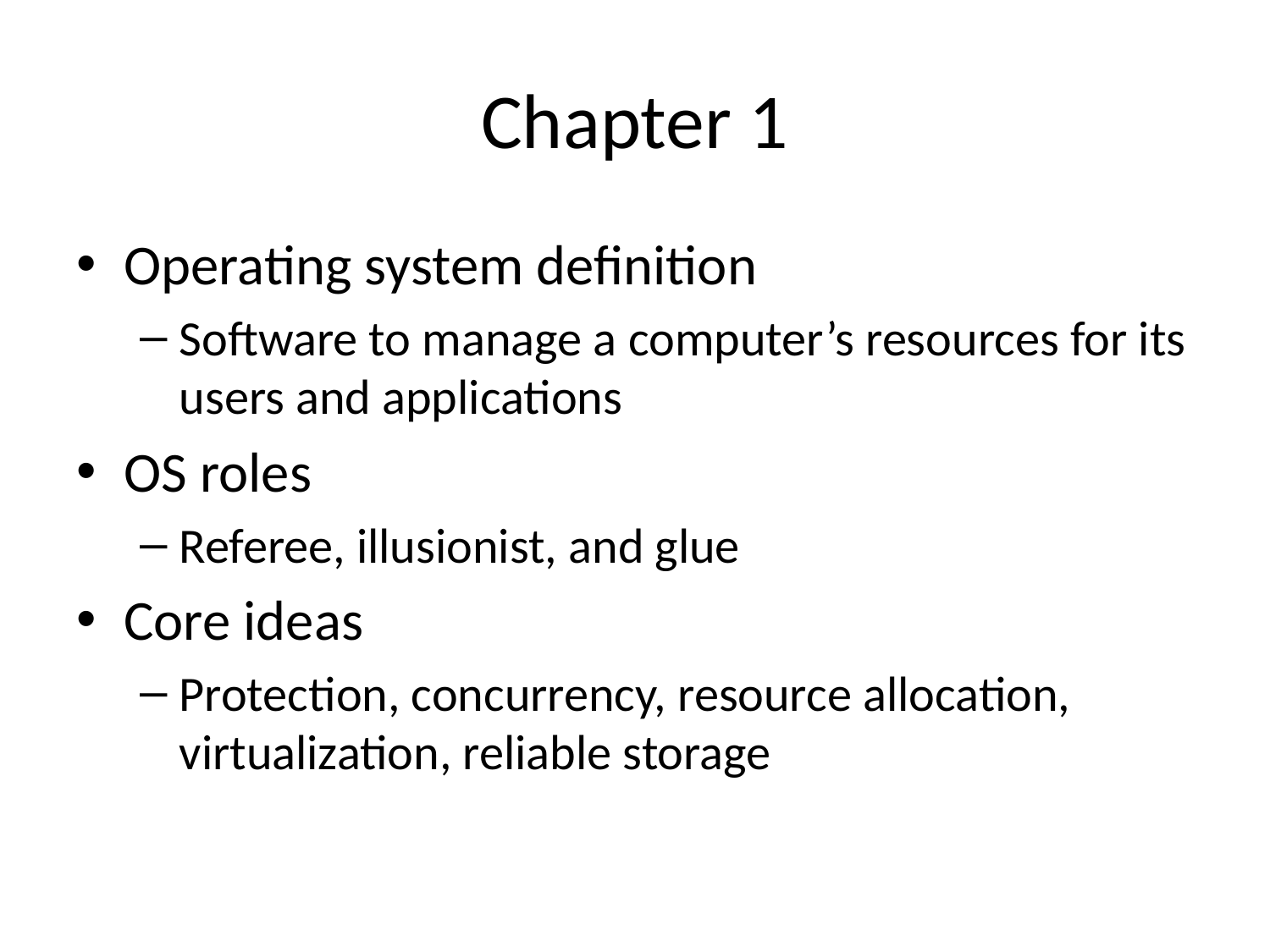

# Chapter 1
Operating system definition
Software to manage a computer’s resources for its users and applications
OS roles
Referee, illusionist, and glue
Core ideas
Protection, concurrency, resource allocation, virtualization, reliable storage